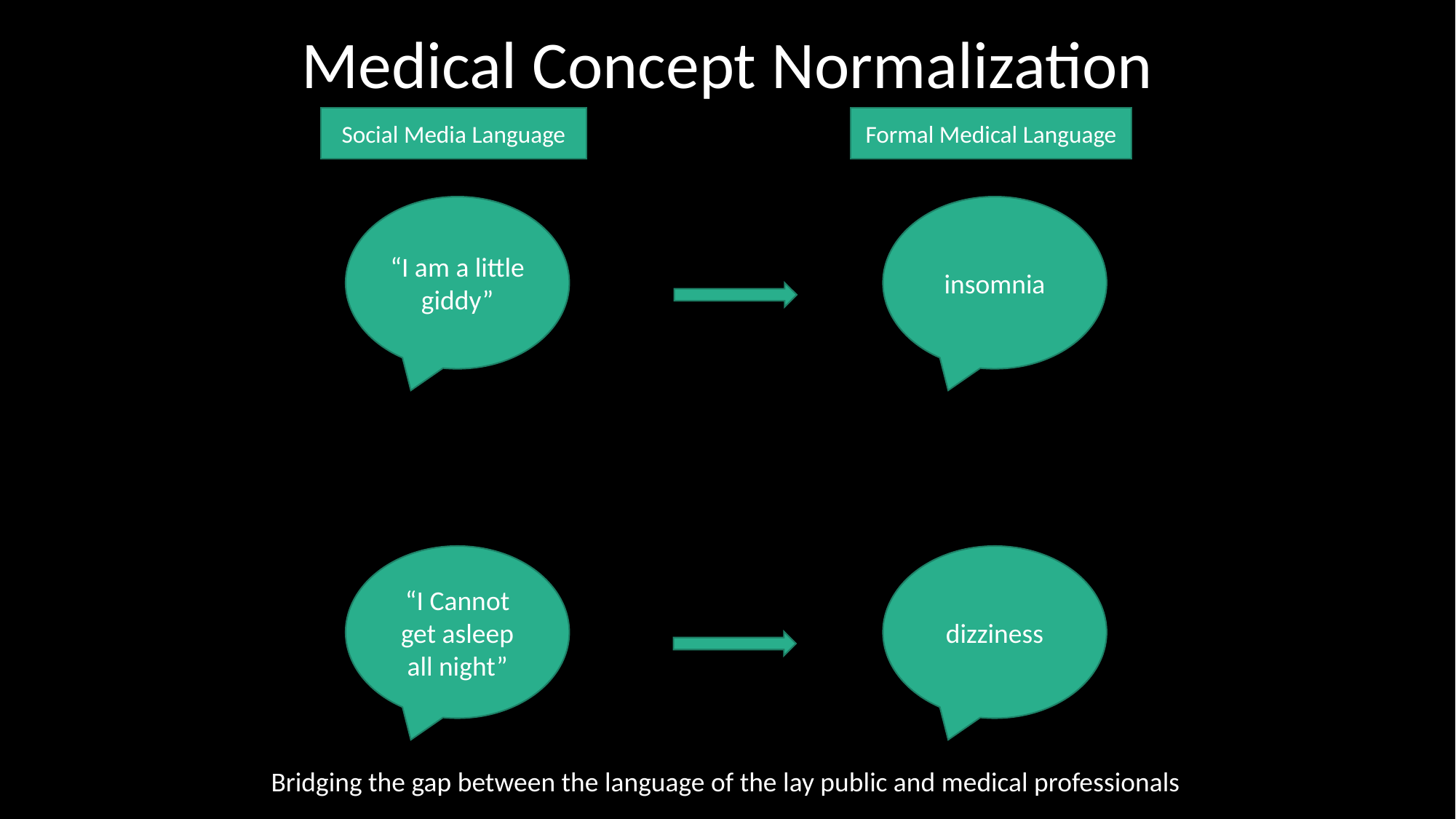

# Medical Concept Normalization
Social Media Language
Formal Medical Language
“I am a little giddy”
insomnia

“I Cannot get asleep all night”
dizziness

Bridging the gap between the language of the lay public and medical professionals